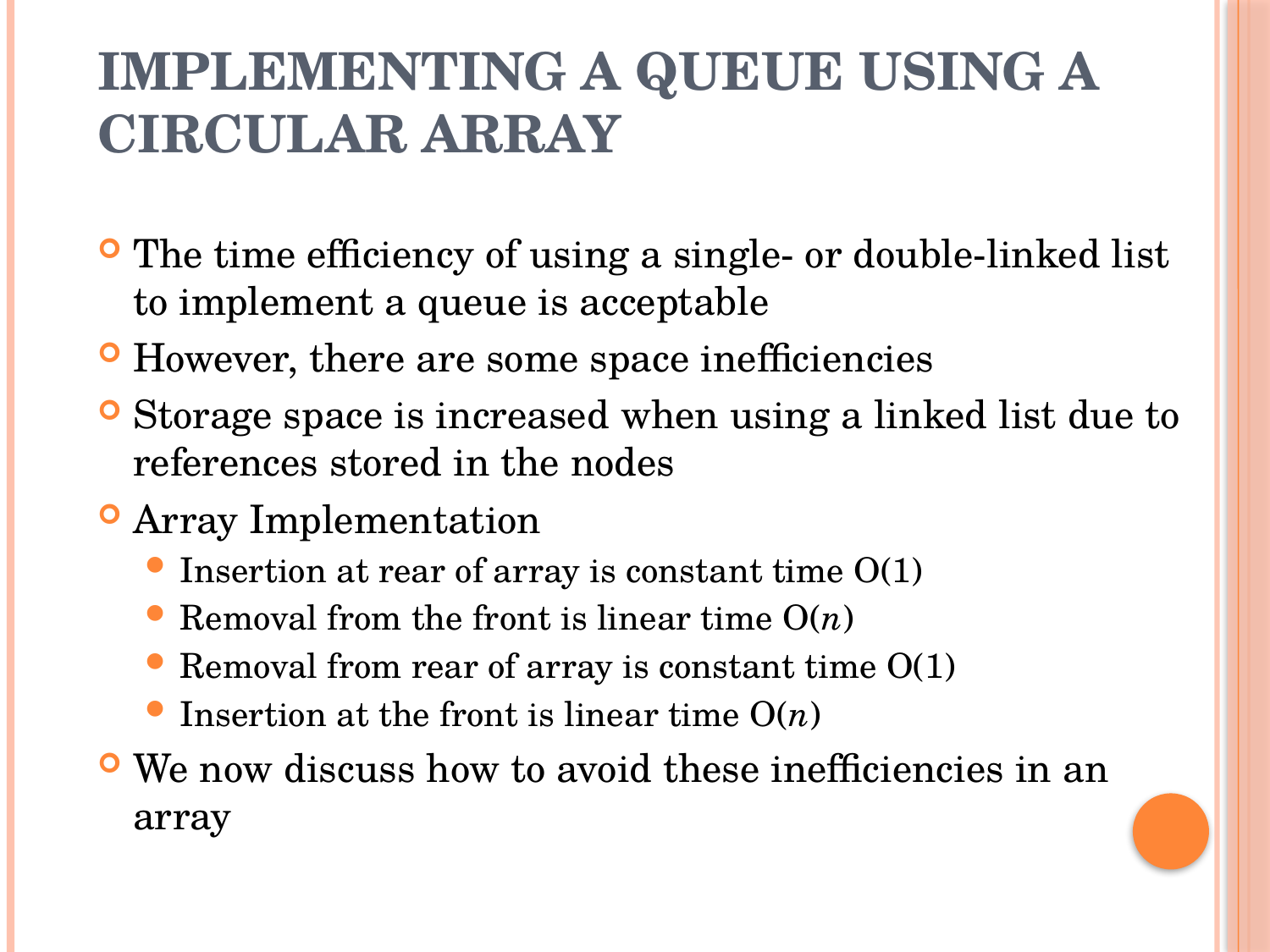

# Implementing a Queue Using a Circular Array
The time efficiency of using a single- or double-linked list to implement a queue is acceptable
However, there are some space inefficiencies
Storage space is increased when using a linked list due to references stored in the nodes
Array Implementation
Insertion at rear of array is constant time O(1)
Removal from the front is linear time O(n)
Removal from rear of array is constant time O(1)
Insertion at the front is linear time O(n)
We now discuss how to avoid these inefficiencies in an array